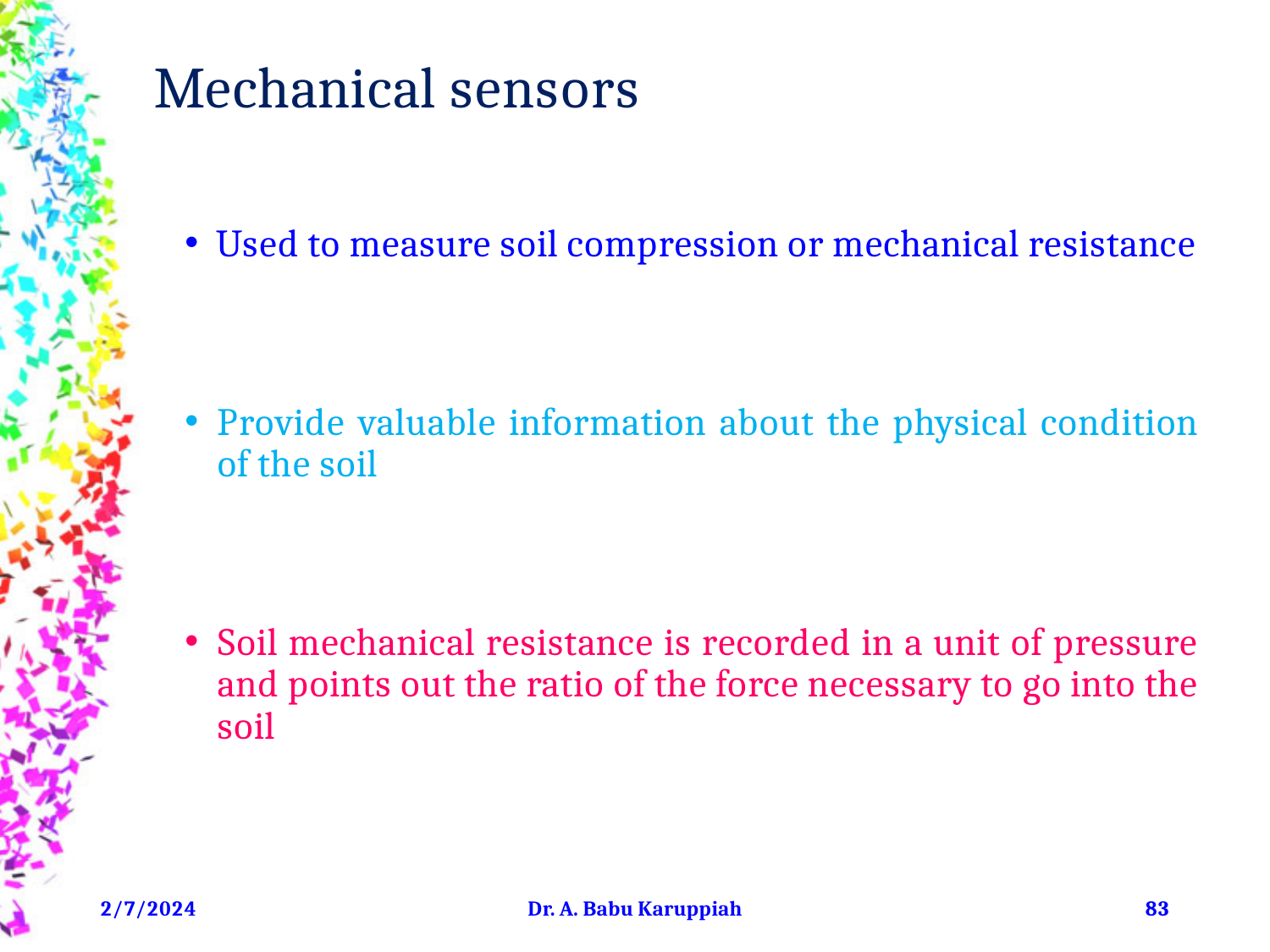

# Mechanical sensors
Used to measure soil compression or mechanical resistance

Provide valuable information about the physical condition of the soil

Soil mechanical resistance is recorded in a unit of pressure and points out the ratio of the force necessary to go into the soil
2/7/2024
Dr. A. Babu Karuppiah
83